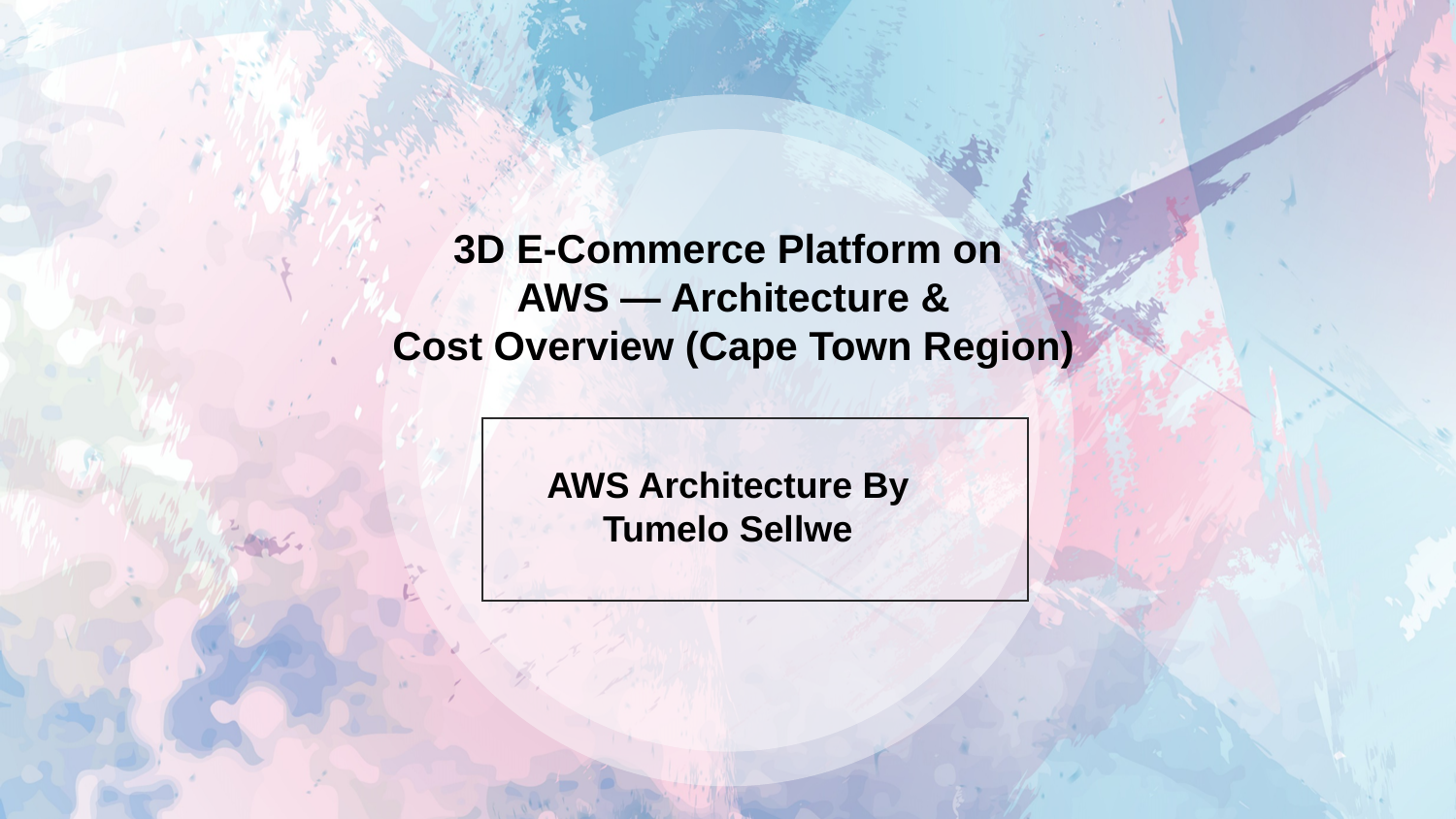

AWS Architecture By Tumelo Sellwe

3D E-Commerce Platform on
 AWS — Architecture &
 Cost Overview (Cape Town Region)